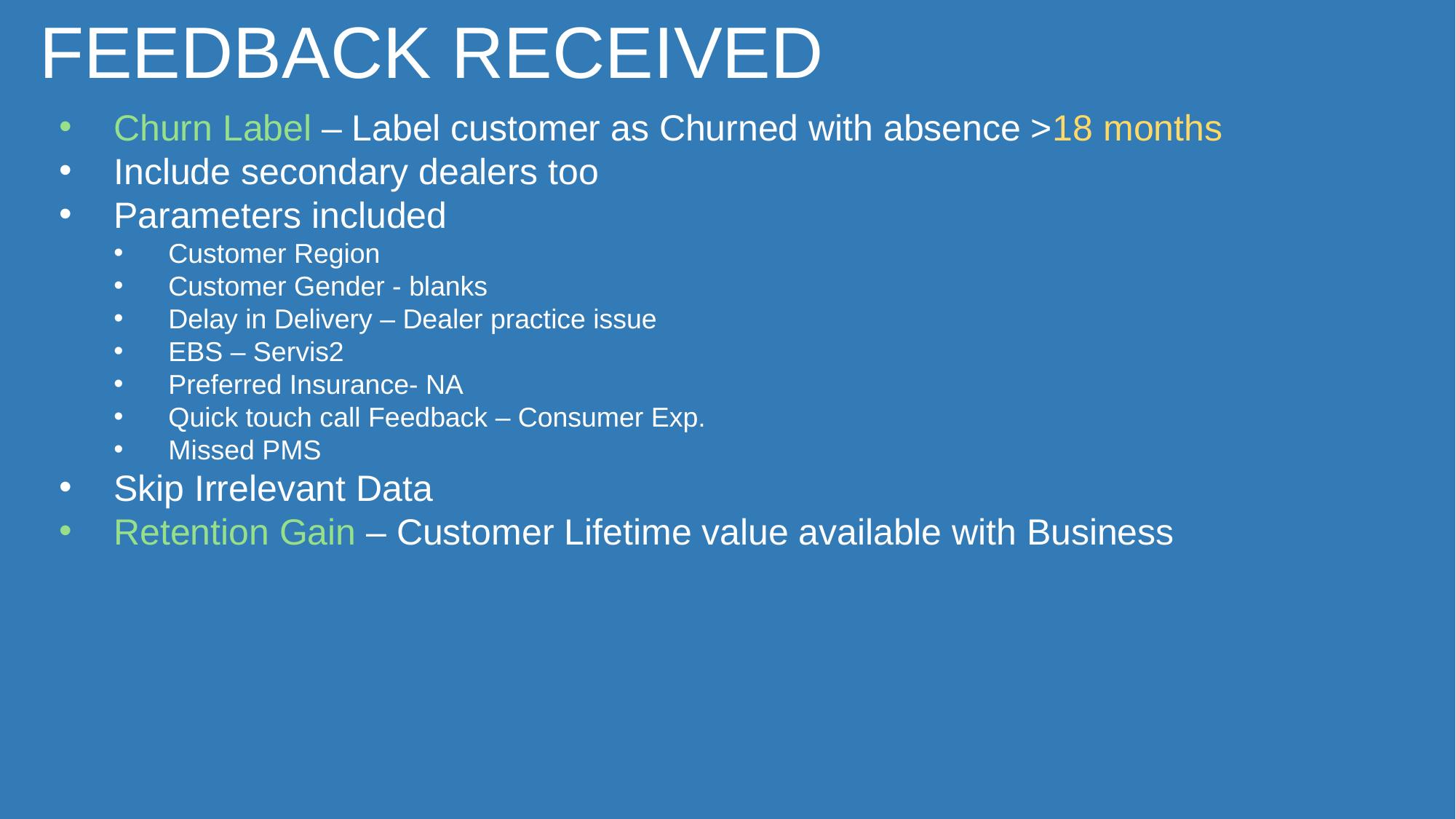

Feedback Received
Churn Label – Label customer as Churned with absence >18 months
Include secondary dealers too
Parameters included
Customer Region
Customer Gender - blanks
Delay in Delivery – Dealer practice issue
EBS – Servis2
Preferred Insurance- NA
Quick touch call Feedback – Consumer Exp.
Missed PMS
Skip Irrelevant Data
Retention Gain – Customer Lifetime value available with Business